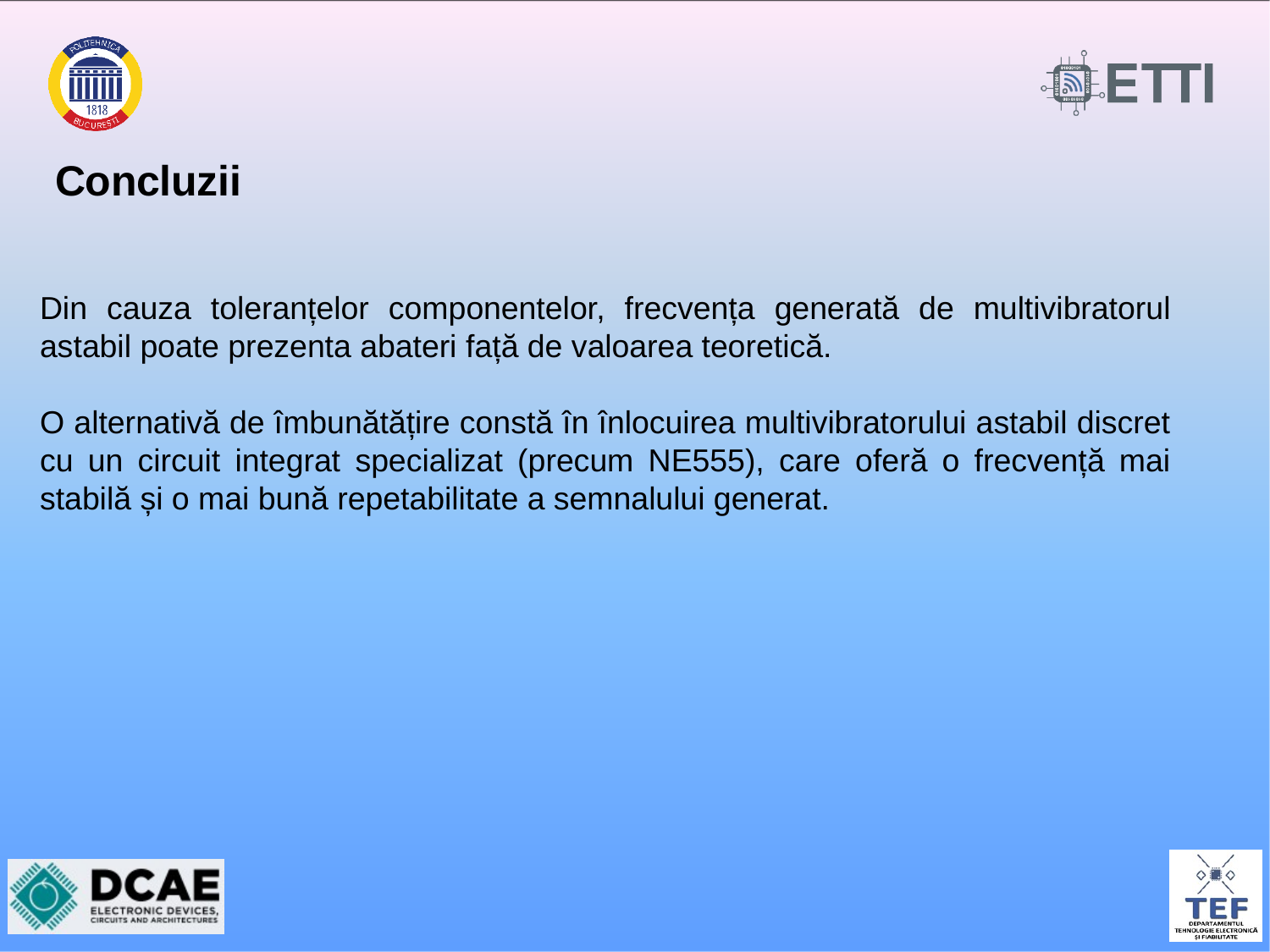

# Concluzii
Din cauza toleranțelor componentelor, frecvența generată de multivibratorul astabil poate prezenta abateri față de valoarea teoretică.

O alternativă de îmbunătățire constă în înlocuirea multivibratorului astabil discret cu un circuit integrat specializat (precum NE555), care oferă o frecvență mai stabilă și o mai bună repetabilitate a semnalului generat.